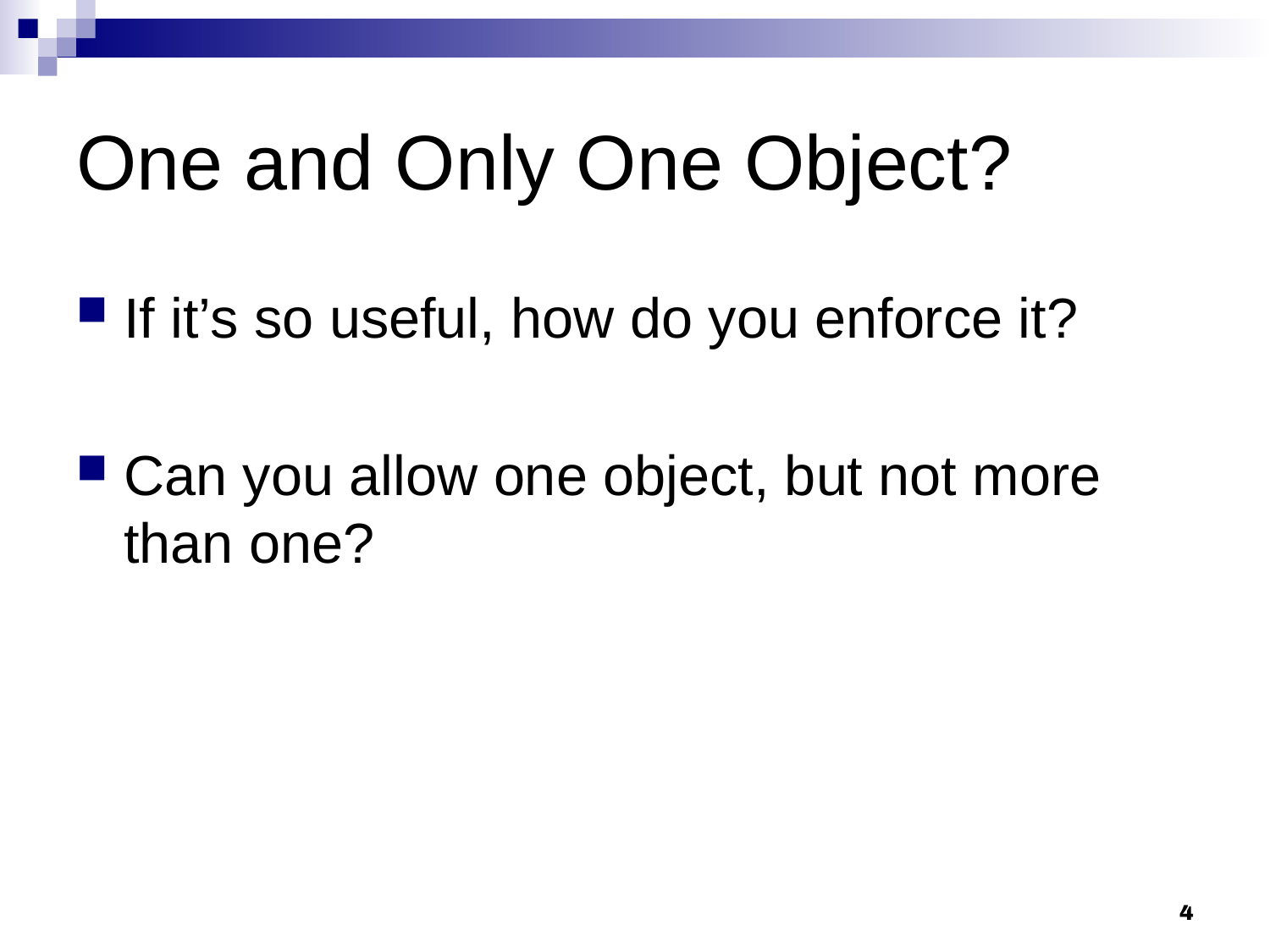

# One and Only One Object?
If it’s so useful, how do you enforce it?

Can you allow one object, but not more than one?
4